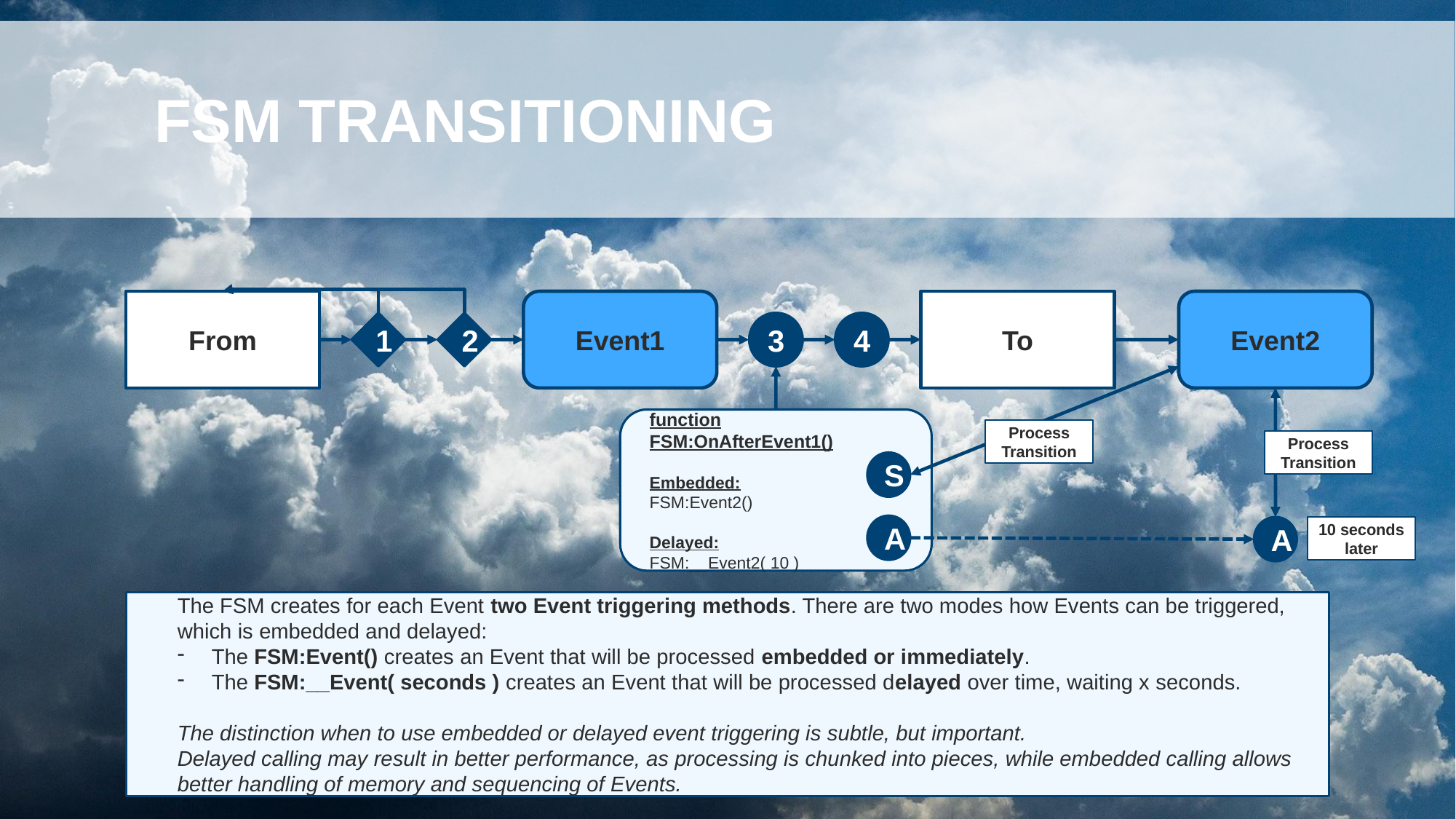

# FSM transitioning
From
To
Event2
Event1
1
2
3
4
function FSM:OnAfterEvent1()

Embedded:
FSM:Event2()

Delayed:
FSM:__Event2( 10 )
Process Transition
Process Transition
S
A
A
10 seconds later
The FSM creates for each Event two Event triggering methods. There are two modes how Events can be triggered, which is embedded and delayed:
The FSM:Event() creates an Event that will be processed embedded or immediately.
The FSM:__Event( seconds ) creates an Event that will be processed delayed over time, waiting x seconds.

The distinction when to use embedded or delayed event triggering is subtle, but important.
Delayed calling may result in better performance, as processing is chunked into pieces, while embedded calling allows better handling of memory and sequencing of Events.